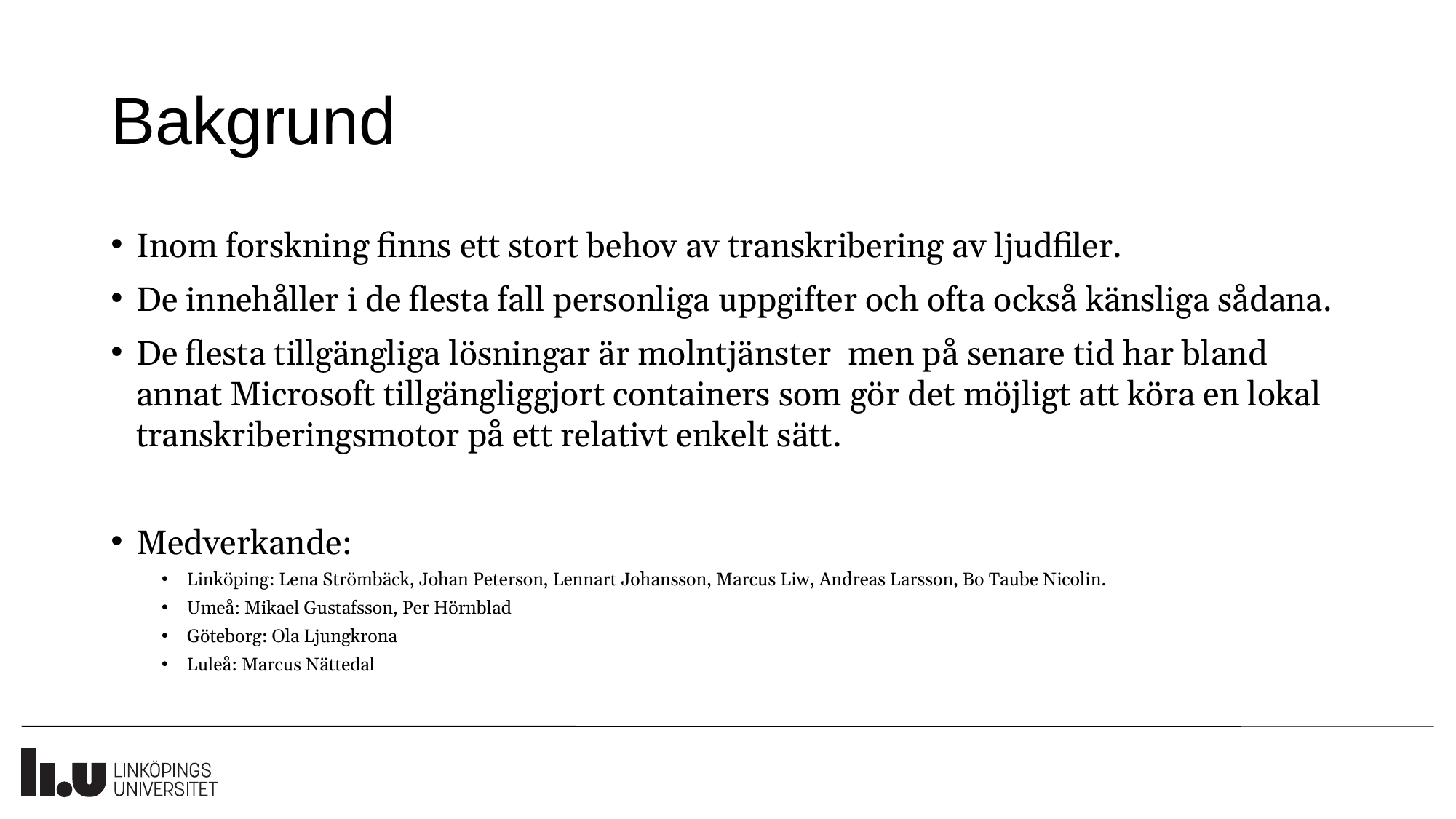

# Bakgrund
Inom forskning finns ett stort behov av transkribering av ljudfiler.
De innehåller i de flesta fall personliga uppgifter och ofta också känsliga sådana.
De flesta tillgängliga lösningar är molntjänster  men på senare tid har bland annat Microsoft tillgängliggjort containers som gör det möjligt att köra en lokal transkriberingsmotor på ett relativt enkelt sätt.

Medverkande:
Linköping: Lena Strömbäck, Johan Peterson, Lennart Johansson, Marcus Liw, Andreas Larsson, Bo Taube Nicolin.
Umeå: Mikael Gustafsson, Per Hörnblad
Göteborg: Ola Ljungkrona
Luleå: Marcus Nättedal